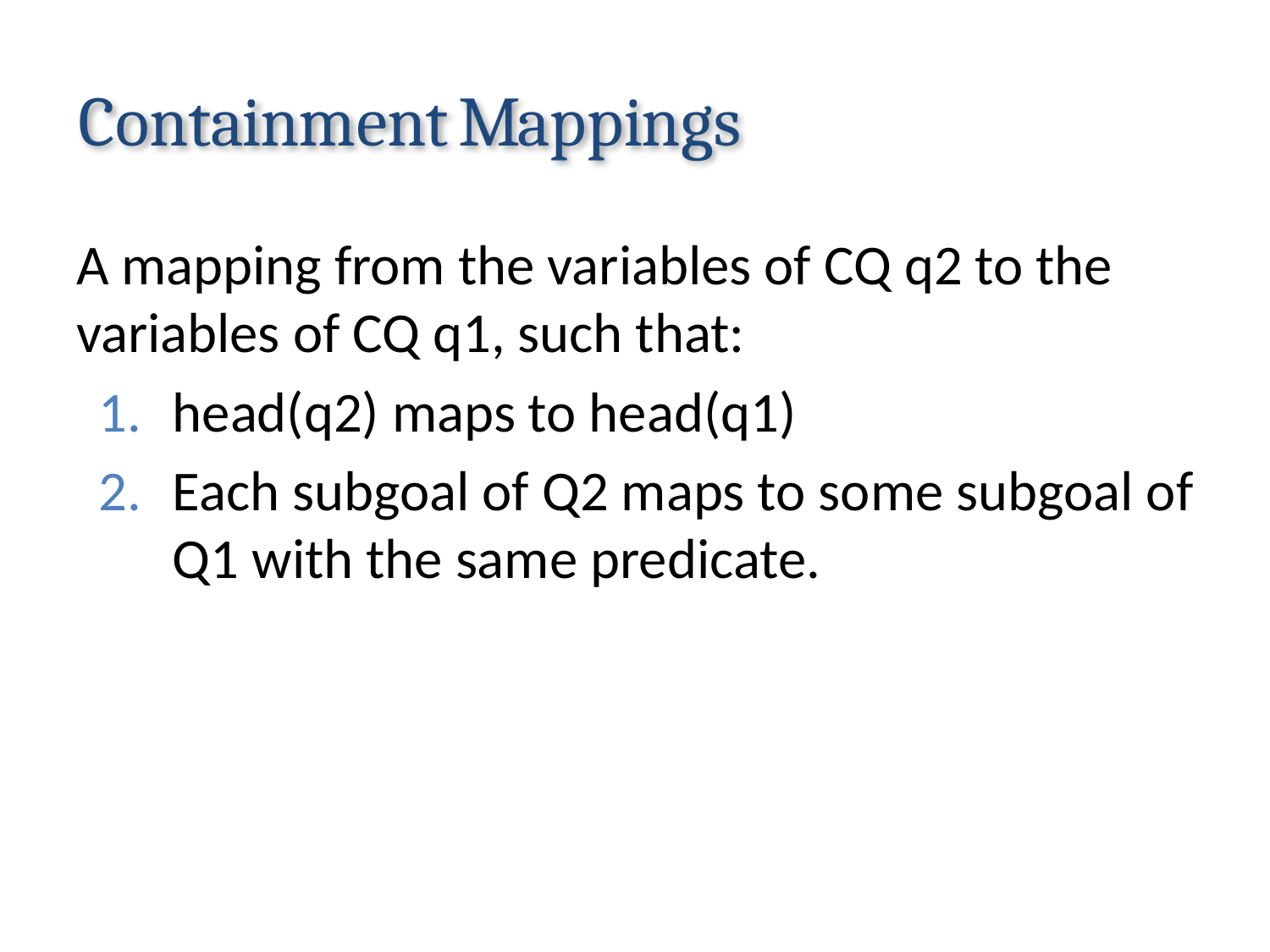

# Containment Mappings
A mapping from the variables of CQ q2 to the variables of CQ q1, such that:
head(q2) maps to head(q1)
Each subgoal of Q2 maps to some subgoal of Q1 with the same predicate.